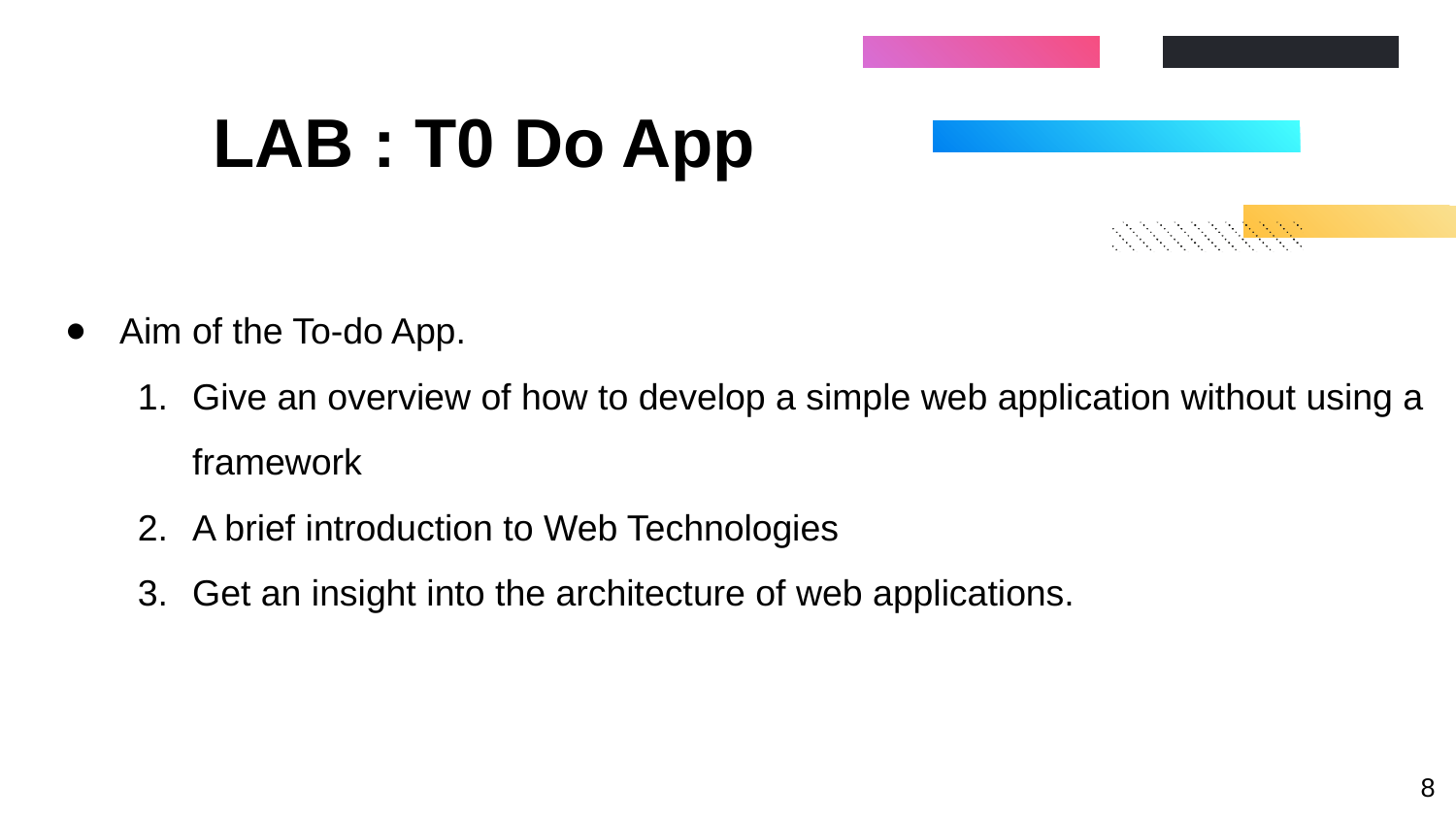

# LAB : T0 Do App
Aim of the To-do App.
Give an overview of how to develop a simple web application without using a framework
A brief introduction to Web Technologies
Get an insight into the architecture of web applications.
8